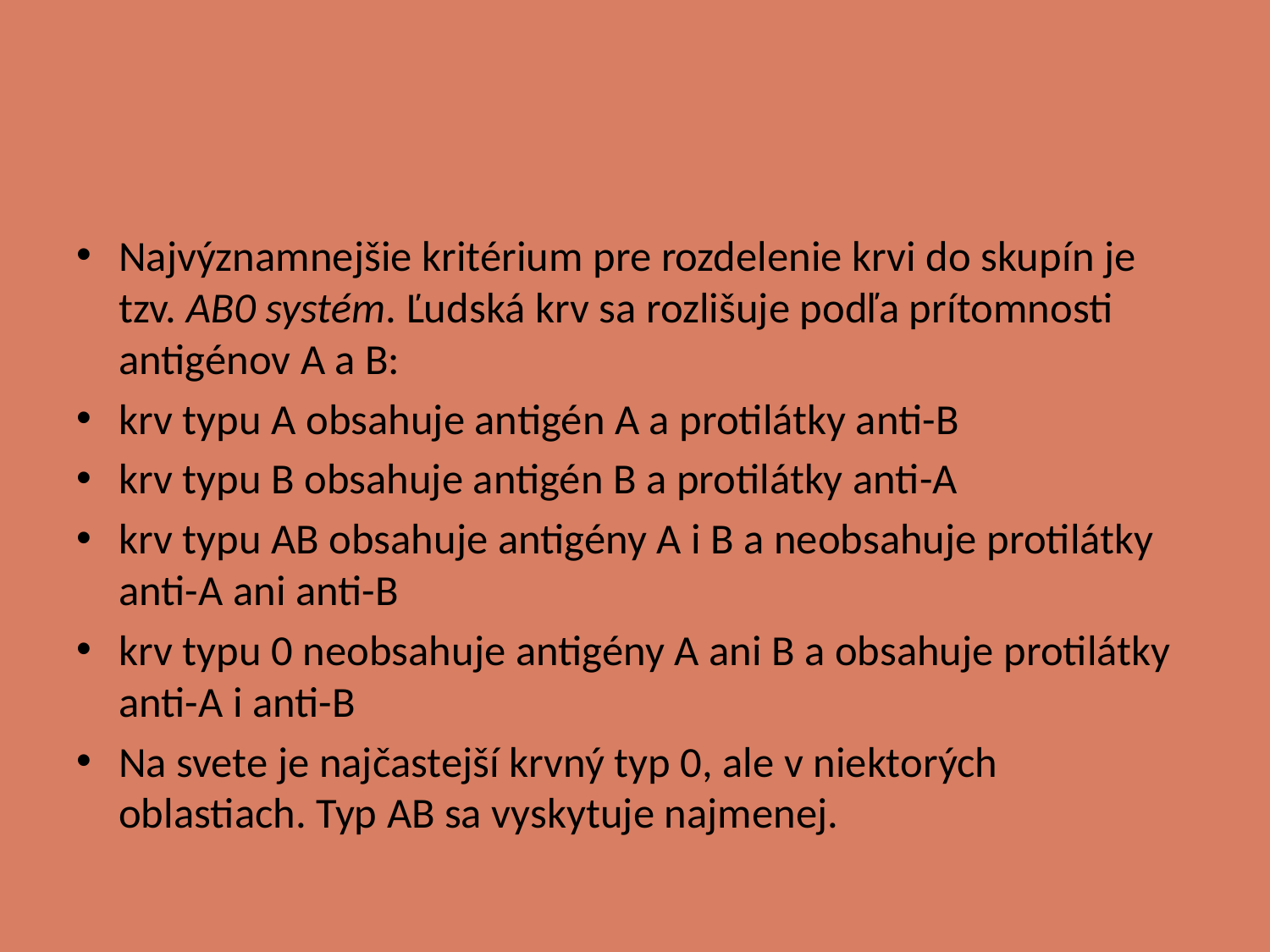

#
Najvýznamnejšie kritérium pre rozdelenie krvi do skupín je tzv. AB0 systém. Ľudská krv sa rozlišuje podľa prítomnosti antigénov A a B:
krv typu A obsahuje antigén A a protilátky anti-B
krv typu B obsahuje antigén B a protilátky anti-A
krv typu AB obsahuje antigény A i B a neobsahuje protilátky anti-A ani anti-B
krv typu 0 neobsahuje antigény A ani B a obsahuje protilátky anti-A i anti-B
Na svete je najčastejší krvný typ 0, ale v niektorých oblastiach. Typ AB sa vyskytuje najmenej.